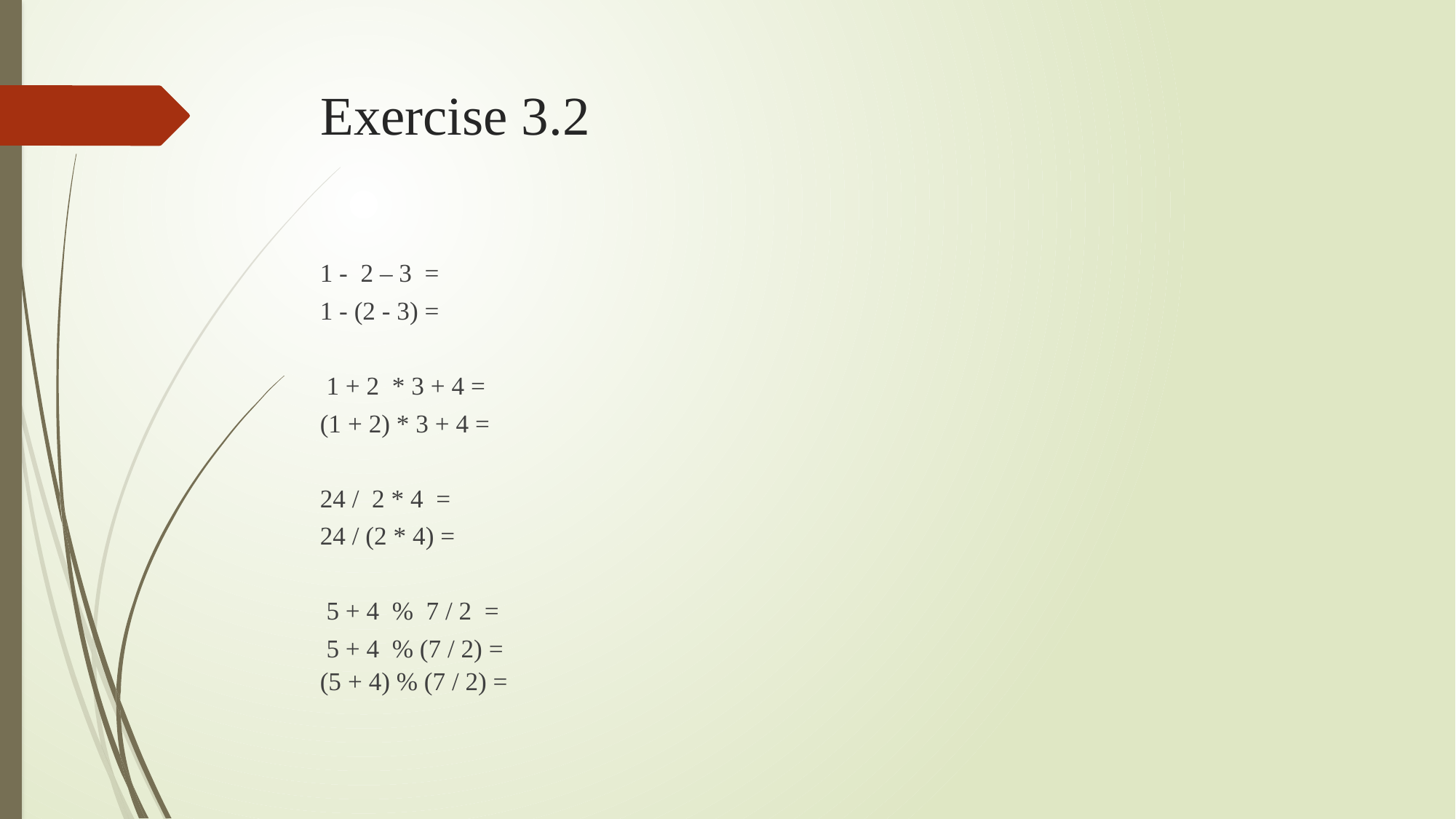

# Exercise 3.2
1 -  2 – 3  =
1 - (2 - 3) =

 1 + 2  * 3 + 4 =
(1 + 2) * 3 + 4 =

24 /  2 * 4  =
24 / (2 * 4) =

 5 + 4  %  7 / 2  =
 5 + 4  % (7 / 2) =
(5 + 4) % (7 / 2) =